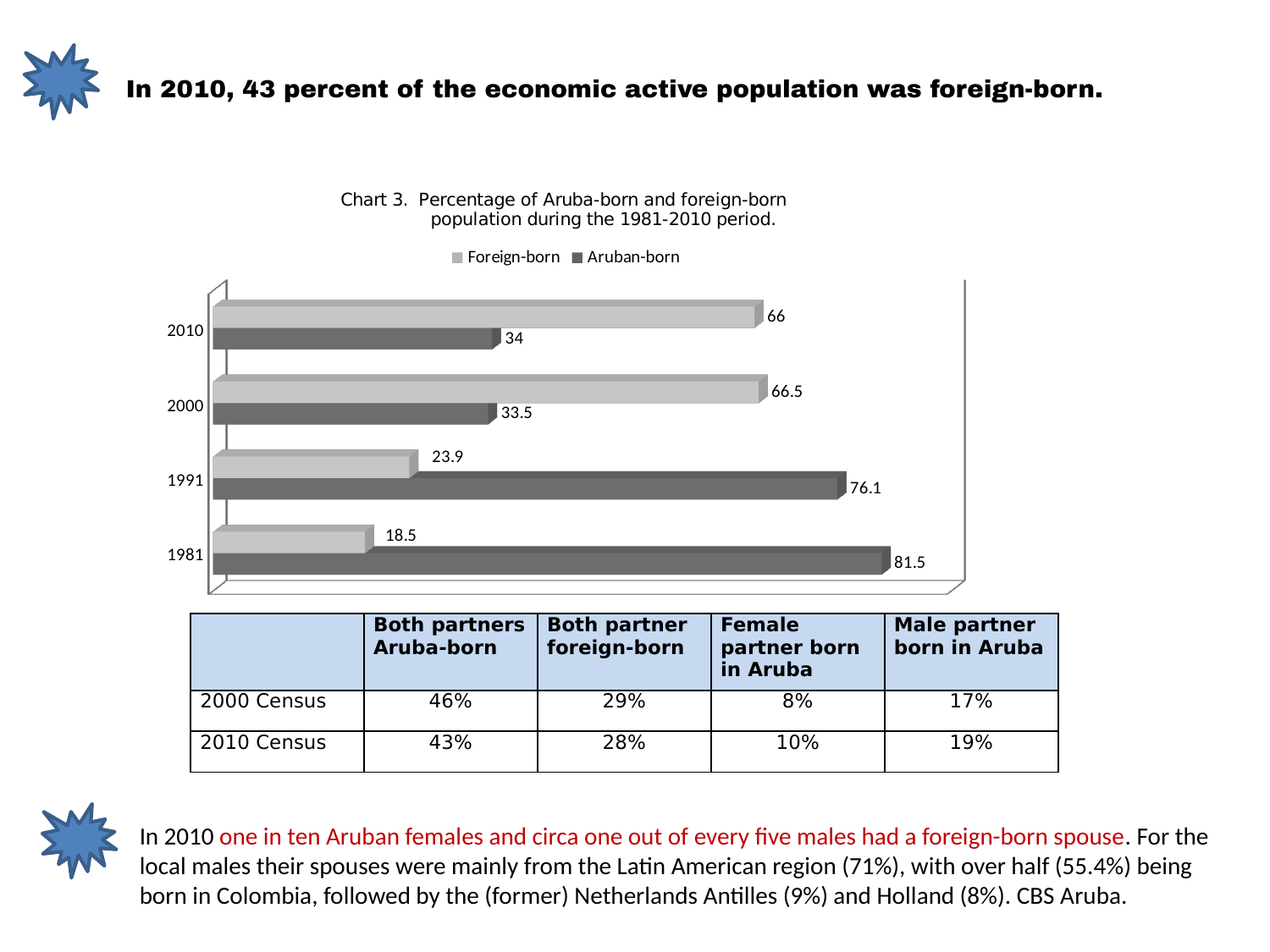

# In 2010, 43 percent of the economic active population was foreign-born.

[unsupported chart]

|  | Both partners Aruba-born | Both partner foreign-born | Female partner born in Aruba | Male partner born in Aruba |
| --- | --- | --- | --- | --- |
| 2000 Census | 46% | 29% | 8% | 17% |
| 2010 Census | 43% | 28% | 10% | 19% |

In 2010 one in ten Aruban females and circa one out of every five males had a foreign-born spouse. For the local males their spouses were mainly from the Latin American region (71%), with over half (55.4%) being born in Colombia, followed by the (former) Netherlands Antilles (9%) and Holland (8%). CBS Aruba.